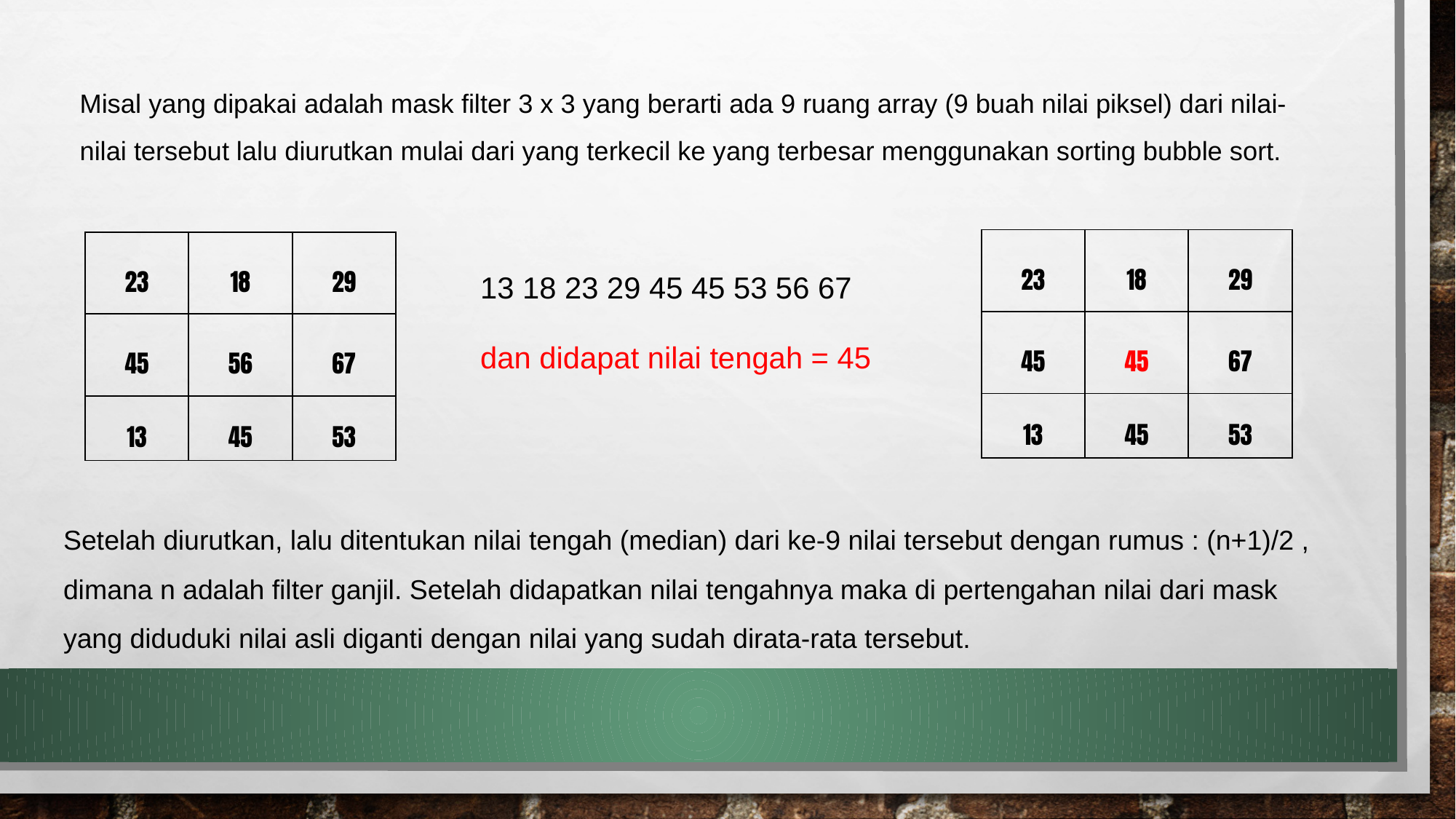

# Misal yang dipakai adalah mask filter 3 x 3 yang berarti ada 9 ruang array (9 buah nilai piksel) dari nilai-nilai tersebut lalu diurutkan mulai dari yang terkecil ke yang terbesar menggunakan sorting bubble sort.
| 23 | 18 | 29 |
| --- | --- | --- |
| 45 | 45 | 67 |
| 13 | 45 | 53 |
| 23 | 18 | 29 |
| --- | --- | --- |
| 45 | 56 | 67 |
| 13 | 45 | 53 |
13 18 23 29 45 45 53 56 67
dan didapat nilai tengah = 45
Setelah diurutkan, lalu ditentukan nilai tengah (median) dari ke-9 nilai tersebut dengan rumus : (n+1)/2 , dimana n adalah filter ganjil. Setelah didapatkan nilai tengahnya maka di pertengahan nilai dari mask yang diduduki nilai asli diganti dengan nilai yang sudah dirata-rata tersebut.